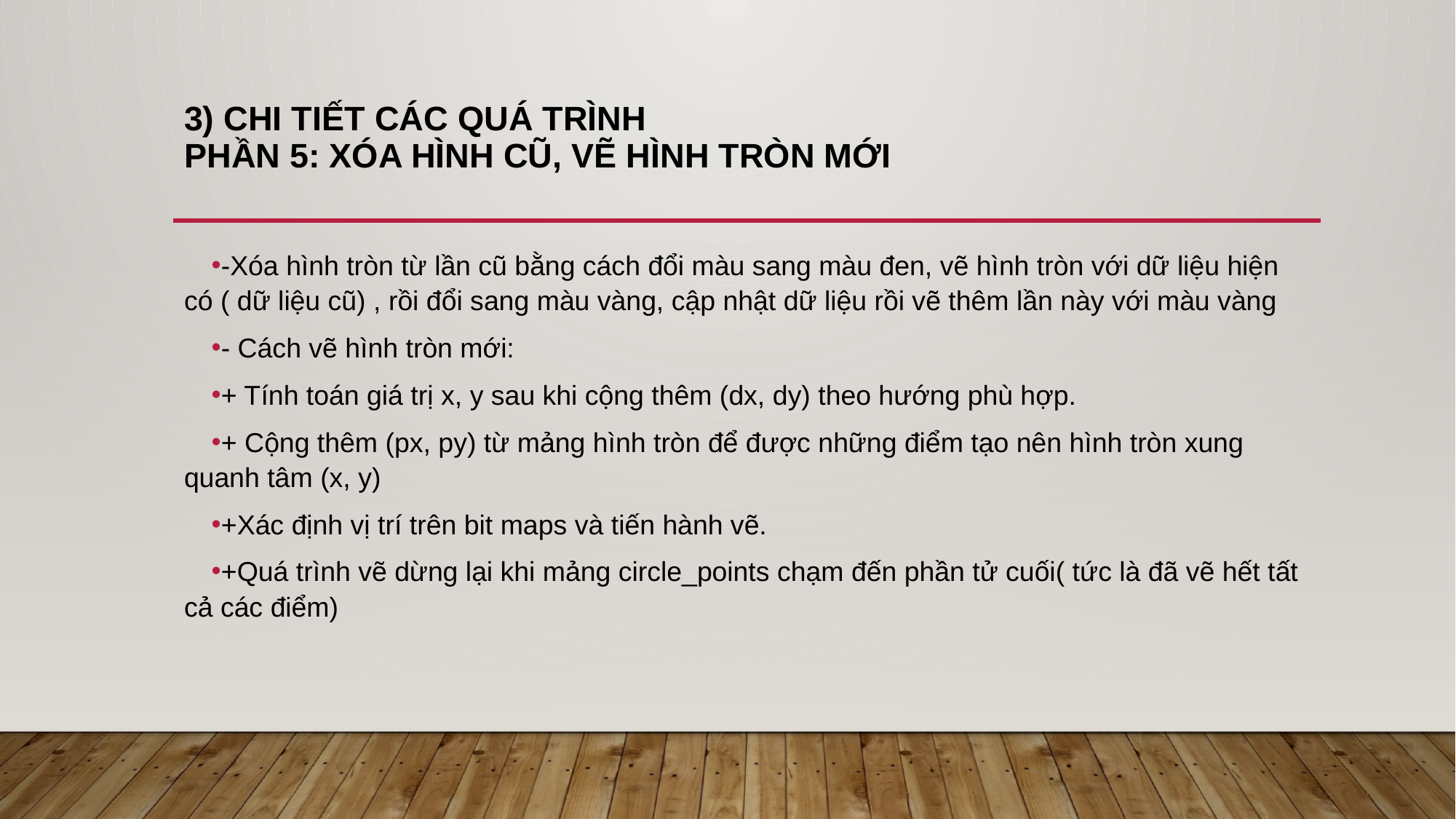

# 3) Chi tiết các quá trình Phần 5: Xóa hình cũ, vẽ hình tròn mới
-Xóa hình tròn từ lần cũ bằng cách đổi màu sang màu đen, vẽ hình tròn với dữ liệu hiện có ( dữ liệu cũ) , rồi đổi sang màu vàng, cập nhật dữ liệu rồi vẽ thêm lần này với màu vàng
- Cách vẽ hình tròn mới:
+ Tính toán giá trị x, y sau khi cộng thêm (dx, dy) theo hướng phù hợp.
+ Cộng thêm (px, py) từ mảng hình tròn để được những điểm tạo nên hình tròn xung quanh tâm (x, y)
+Xác định vị trí trên bit maps và tiến hành vẽ.
+Quá trình vẽ dừng lại khi mảng circle_points chạm đến phần tử cuối( tức là đã vẽ hết tất cả các điểm)